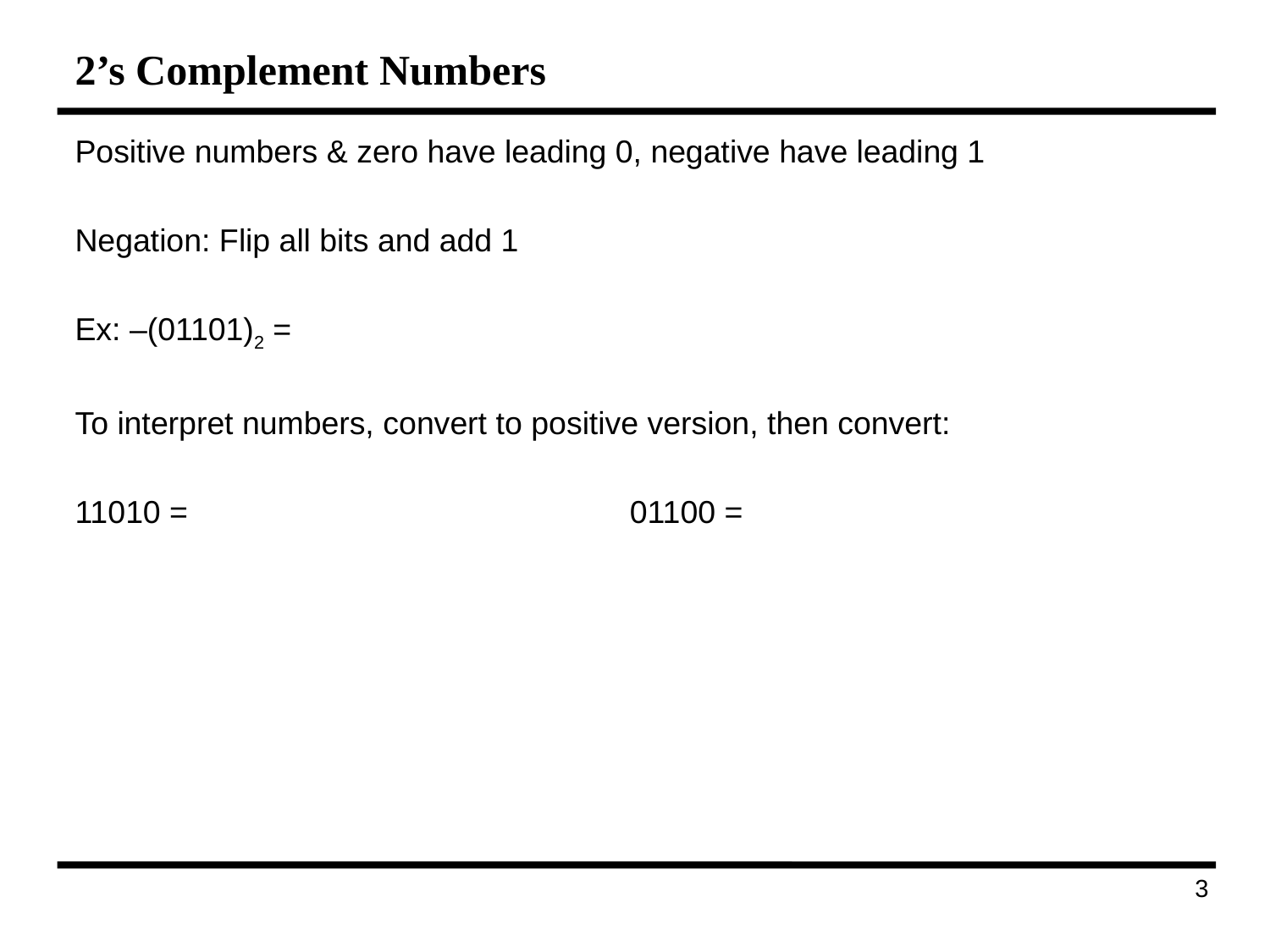

# 2’s Complement Numbers
Positive numbers & zero have leading 0, negative have leading 1

Negation: Flip all bits and add 1

Ex: –(01101)2 =

To interpret numbers, convert to positive version, then convert:

11010 =				01100 =
3